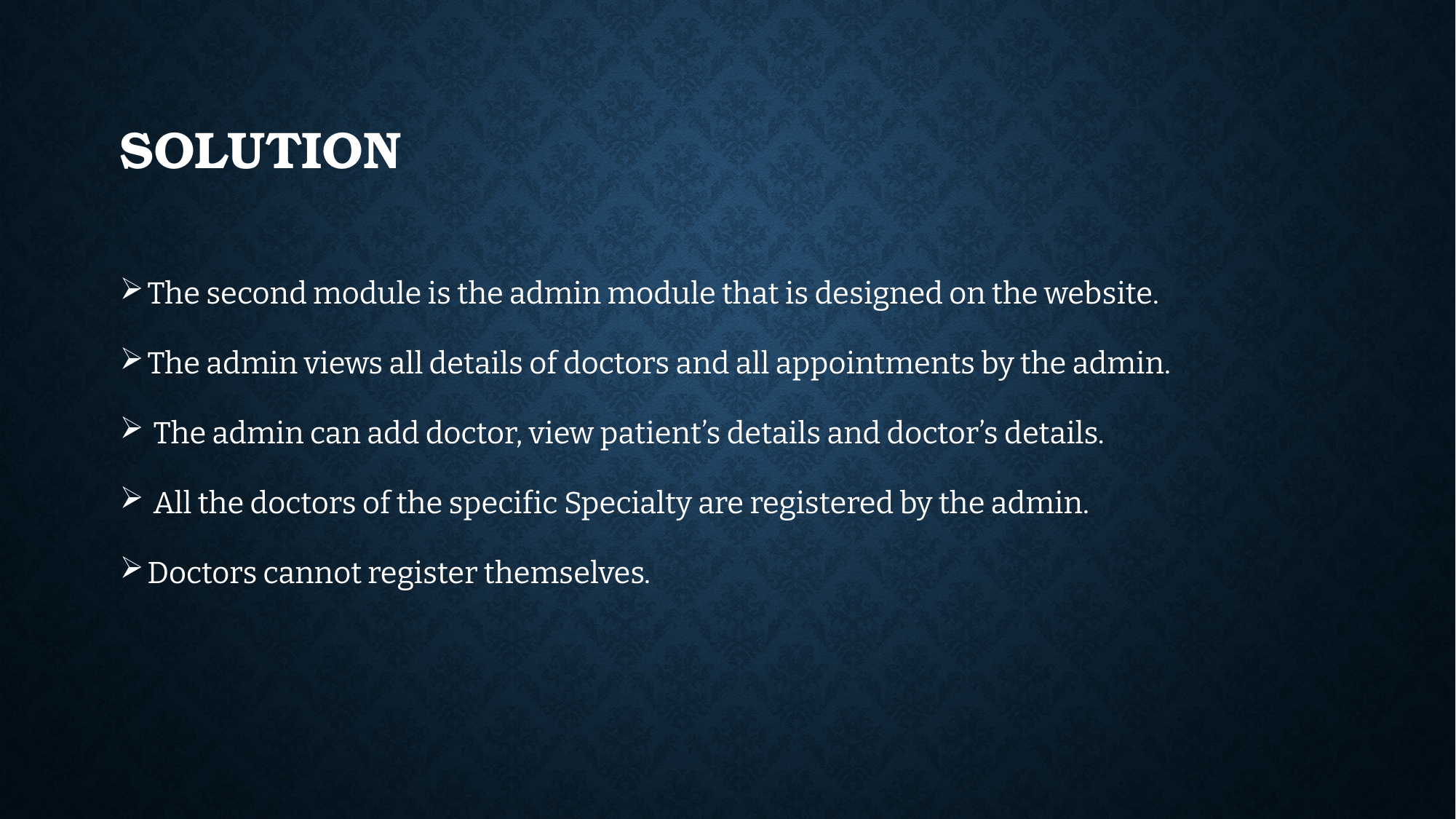

# Solution
The second module is the admin module that is designed on the website.
The admin views all details of doctors and all appointments by the admin.
 The admin can add doctor, view patient’s details and doctor’s details.
 All the doctors of the specific Specialty are registered by the admin.
Doctors cannot register themselves.